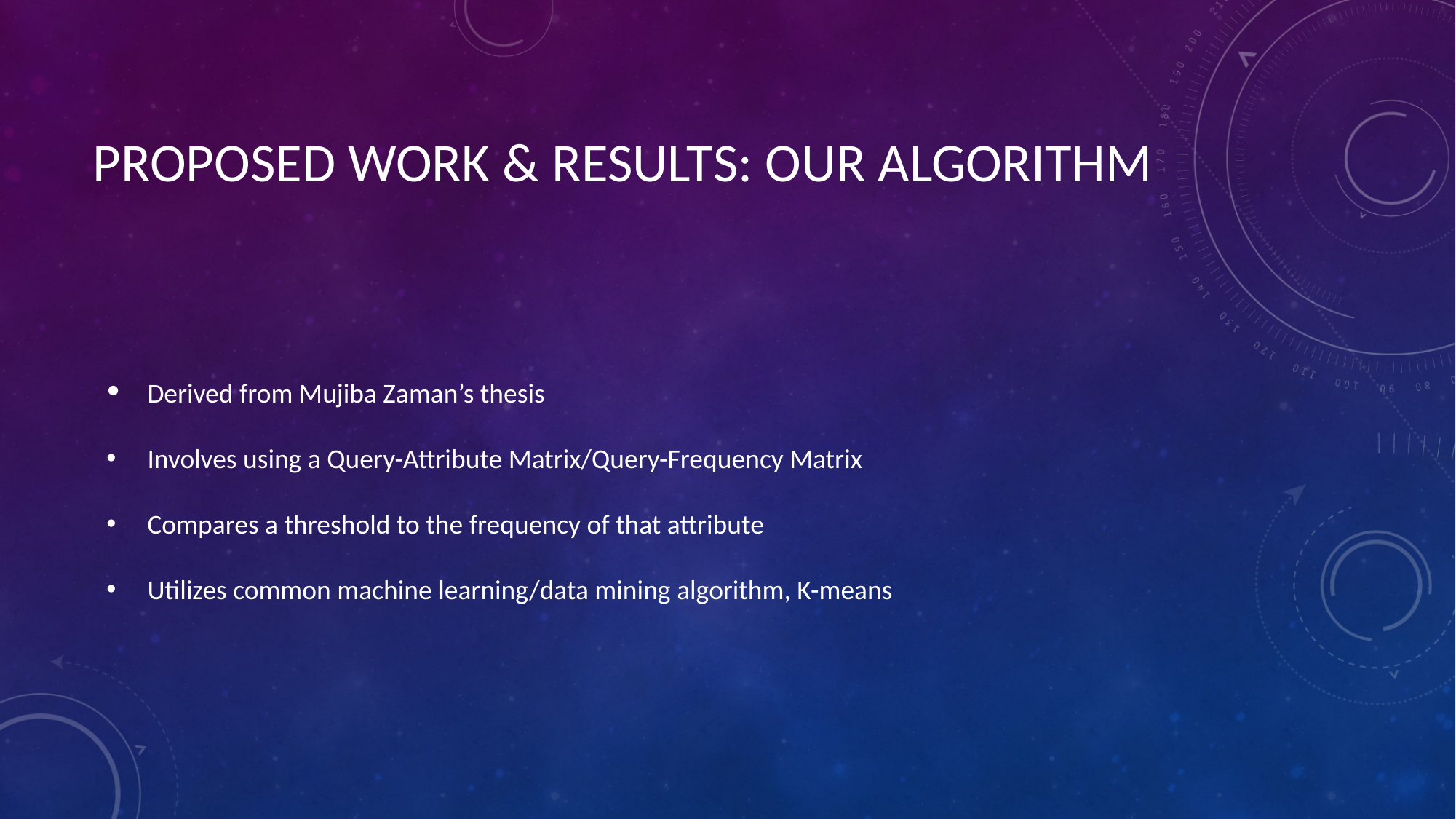

# PROPOSED WORK & RESULTS: OUR ALGORITHM
Derived from Mujiba Zaman’s thesis
Involves using a Query-Attribute Matrix/Query-Frequency Matrix
Compares a threshold to the frequency of that attribute
Utilizes common machine learning/data mining algorithm, K-means